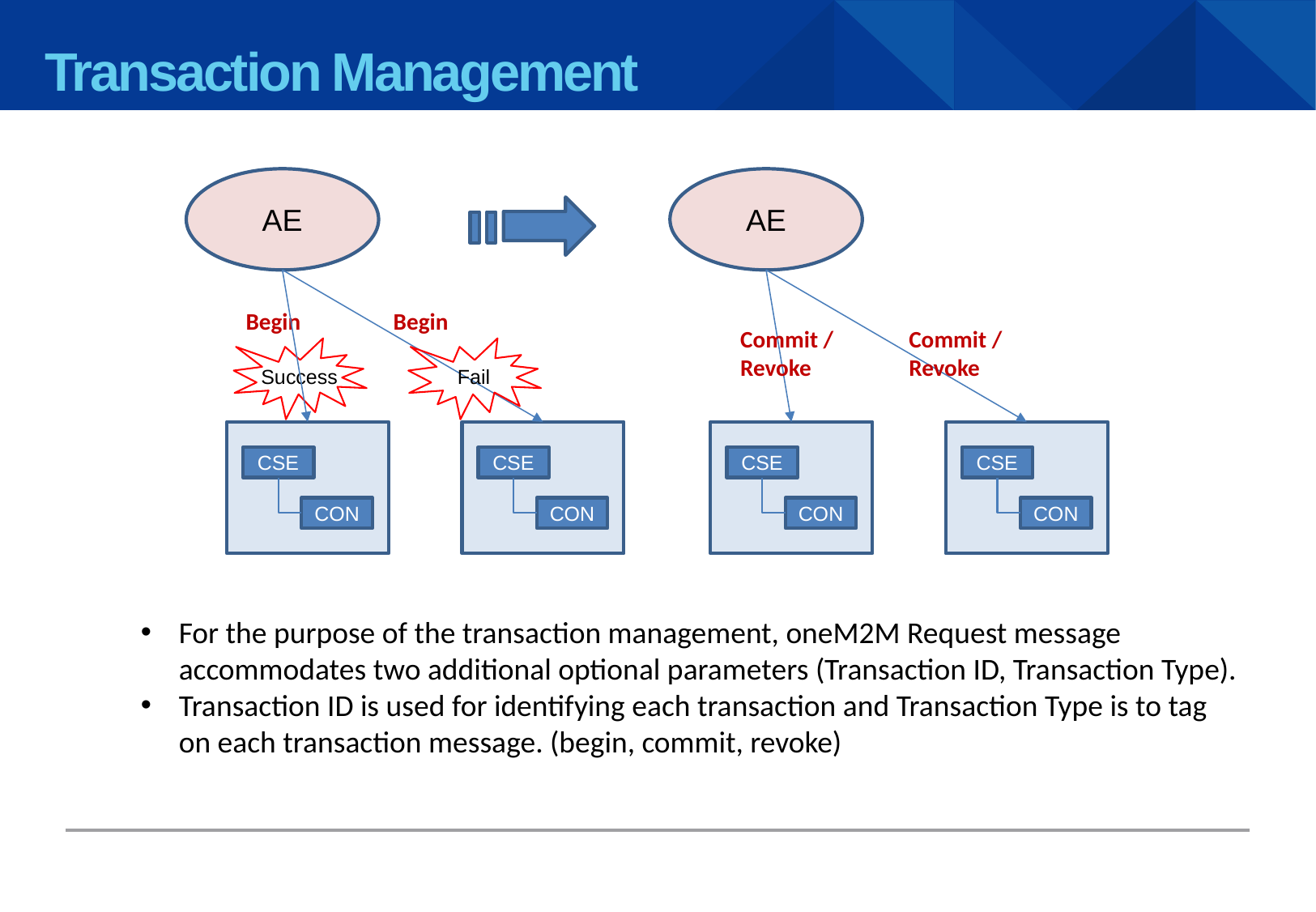

Transaction Management
AE
AE

Begin
Begin
Commit / Revoke
Commit / Revoke
Success
Fail

CSE
CON
CSE
CON
CSE
CON
CSE
CON
For the purpose of the transaction management, oneM2M Request message accommodates two additional optional parameters (Transaction ID, Transaction Type).
Transaction ID is used for identifying each transaction and Transaction Type is to tag on each transaction message. (begin, commit, revoke)